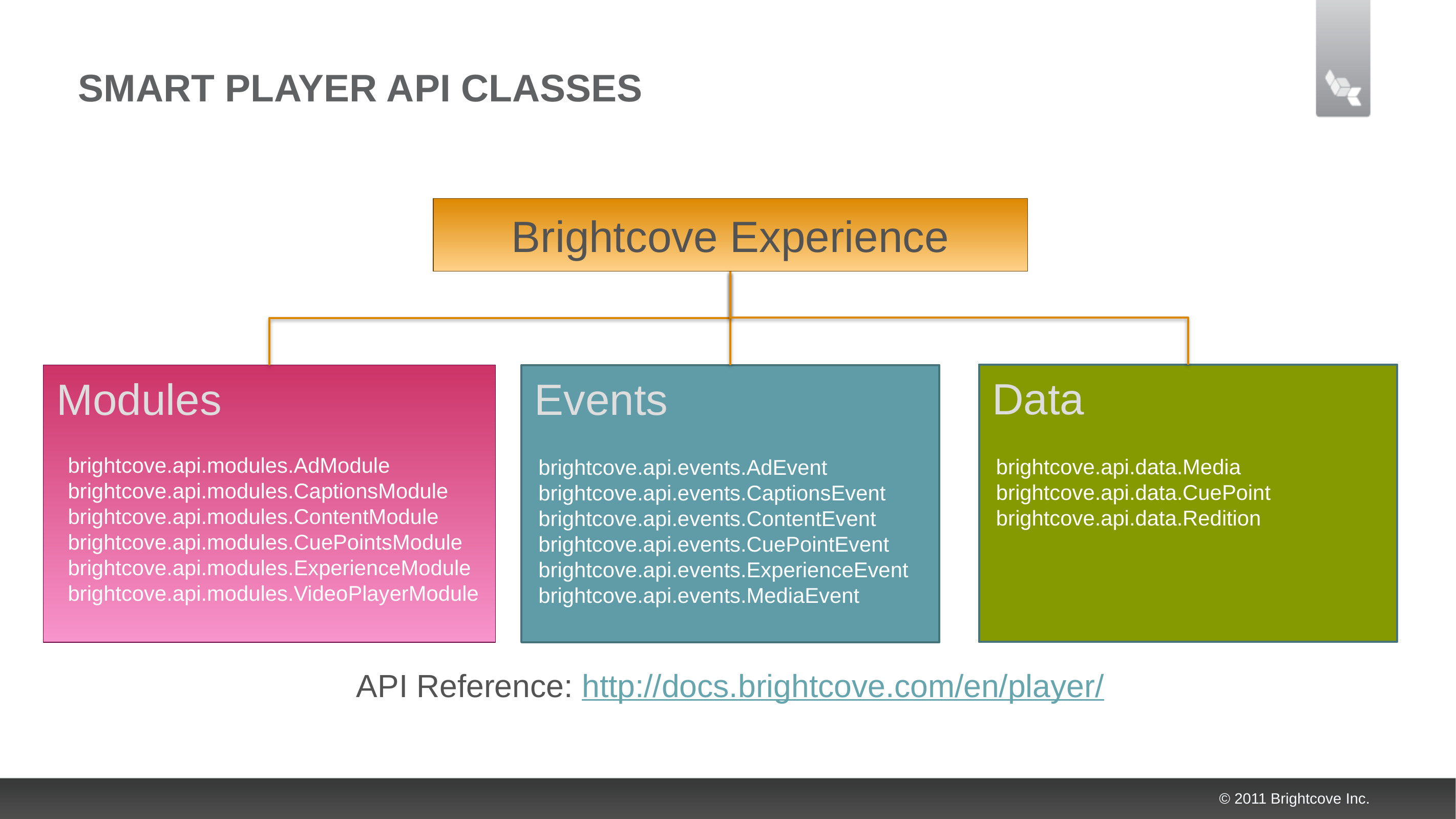

# Smart Player API Classes
Brightcove Experience
Data

brightcove.api.data.Media
brightcove.api.data.CuePoint
brightcove.api.data.Redition

Modules
brightcove.api.modules.AdModule
brightcove.api.modules.CaptionsModule
brightcove.api.modules.ContentModule
brightcove.api.modules.CuePointsModule
brightcove.api.modules.ExperienceModule
brightcove.api.modules.VideoPlayerModule
Events

brightcove.api.events.AdEvent
brightcove.api.events.CaptionsEvent
brightcove.api.events.ContentEvent
brightcove.api.events.CuePointEvent
brightcove.api.events.ExperienceEvent
brightcove.api.events.MediaEvent
API Reference: http://docs.brightcove.com/en/player/